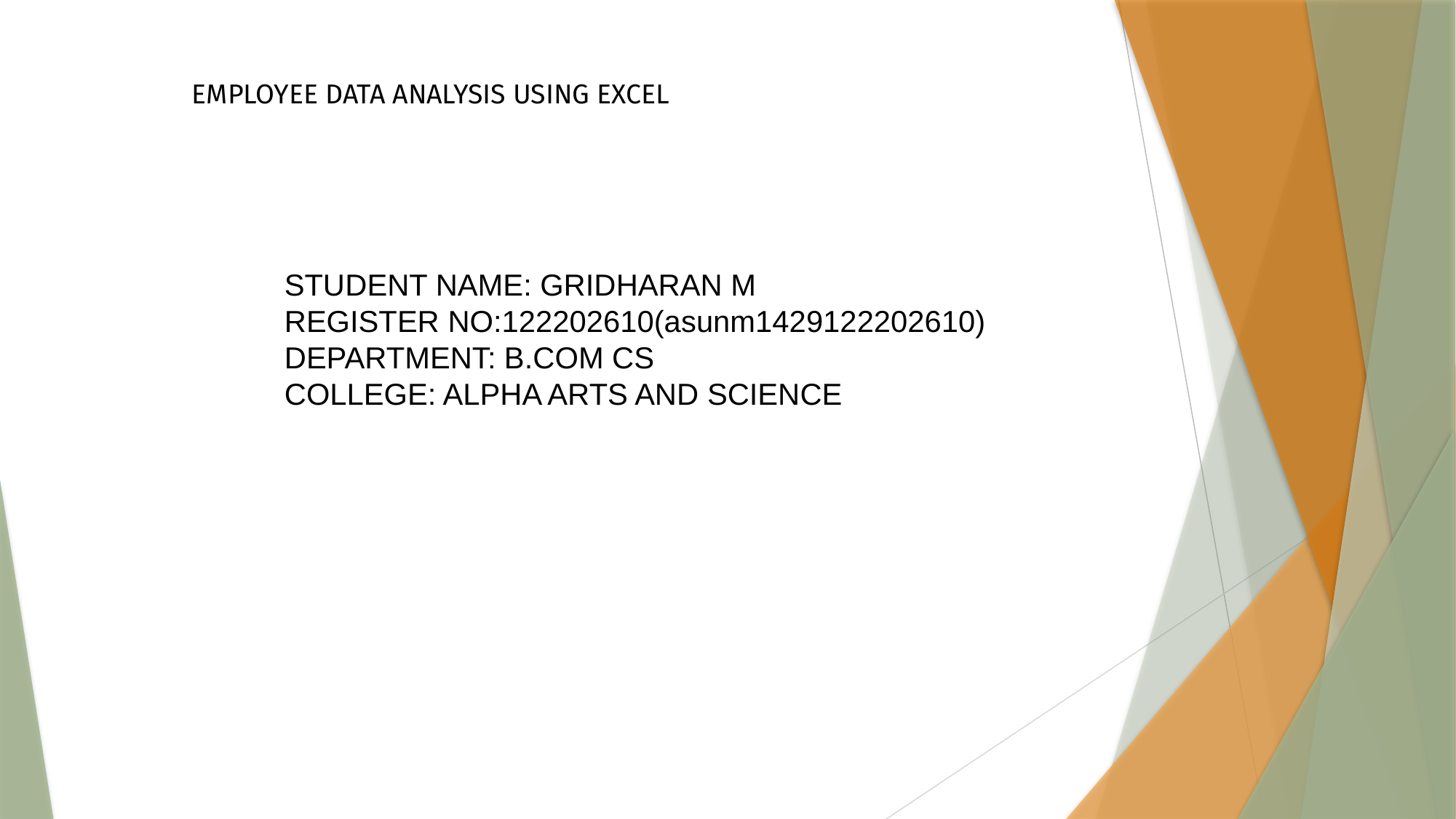

EMPLOYEE DATA ANALYSIS USING EXCEL
STUDENT NAME: GRIDHARAN M
REGISTER NO:122202610(asunm1429122202610)
DEPARTMENT: B.COM CS
COLLEGE: ALPHA ARTS AND SCIENCE